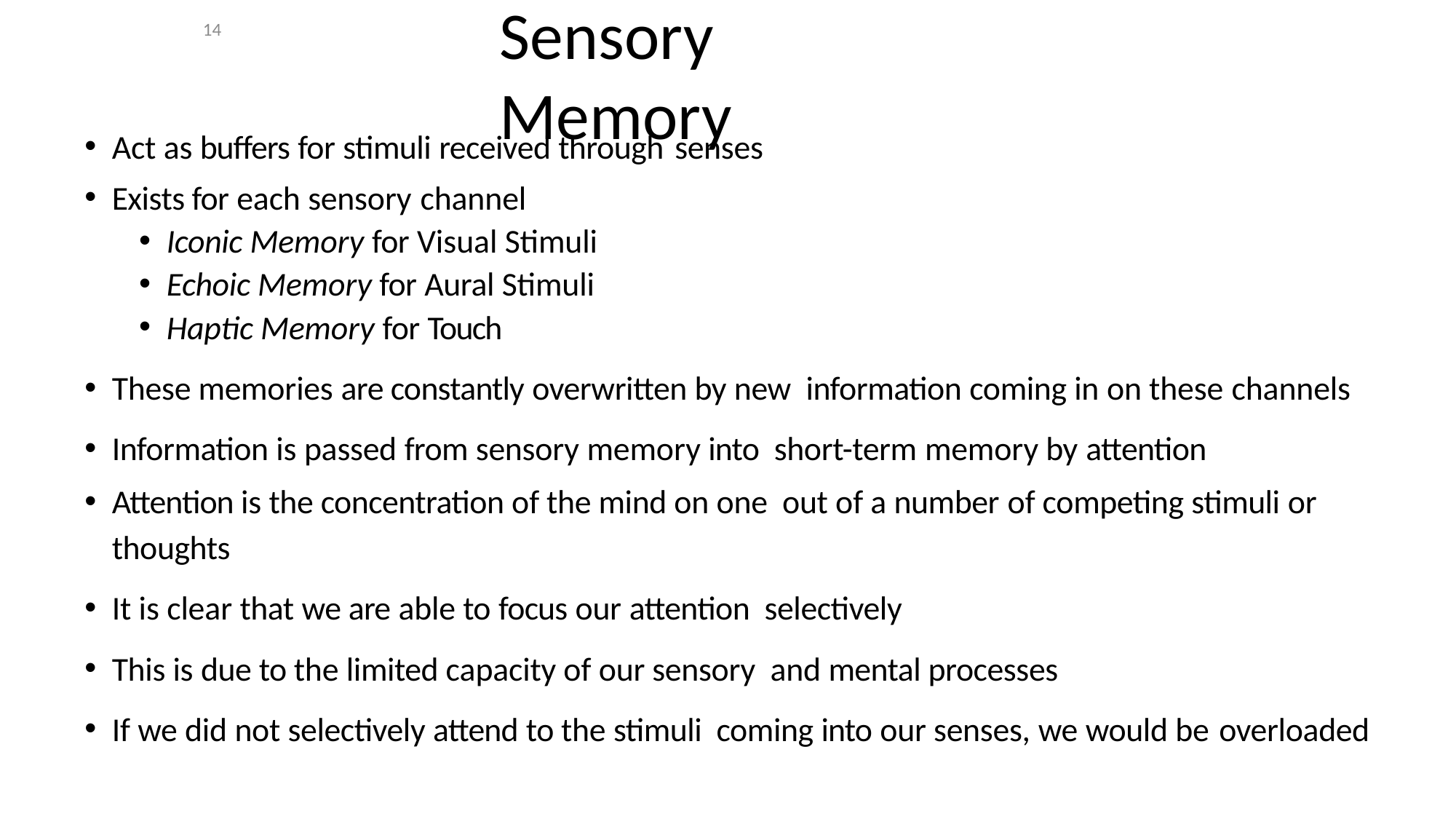

14
# Sensory Memory
Act as buffers for stimuli received through senses
Exists for each sensory channel
Iconic Memory for Visual Stimuli
Echoic Memory for Aural Stimuli
Haptic Memory for Touch
These memories are constantly overwritten by new  information coming in on these channels
Information is passed from sensory memory into  short-term memory by attention
Attention is the concentration of the mind on one  out of a number of competing stimuli or thoughts
It is clear that we are able to focus our attention  selectively
This is due to the limited capacity of our sensory  and mental processes
If we did not selectively attend to the stimuli  coming into our senses, we would be overloaded